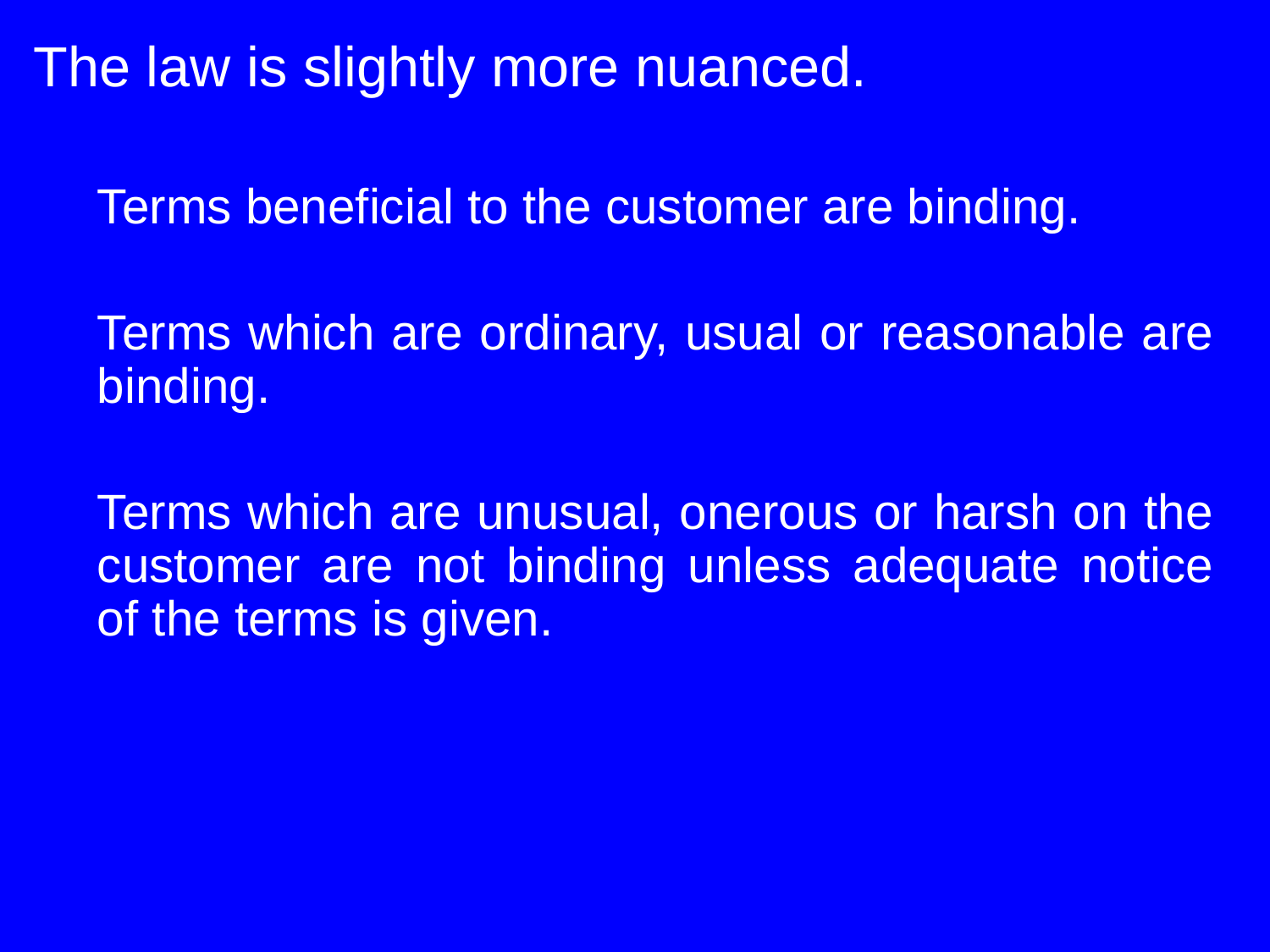

The law is slightly more nuanced.

Terms beneficial to the customer are binding.

Terms which are ordinary, usual or reasonable are binding.

Terms which are unusual, onerous or harsh on the customer are not binding unless adequate notice of the terms is given.